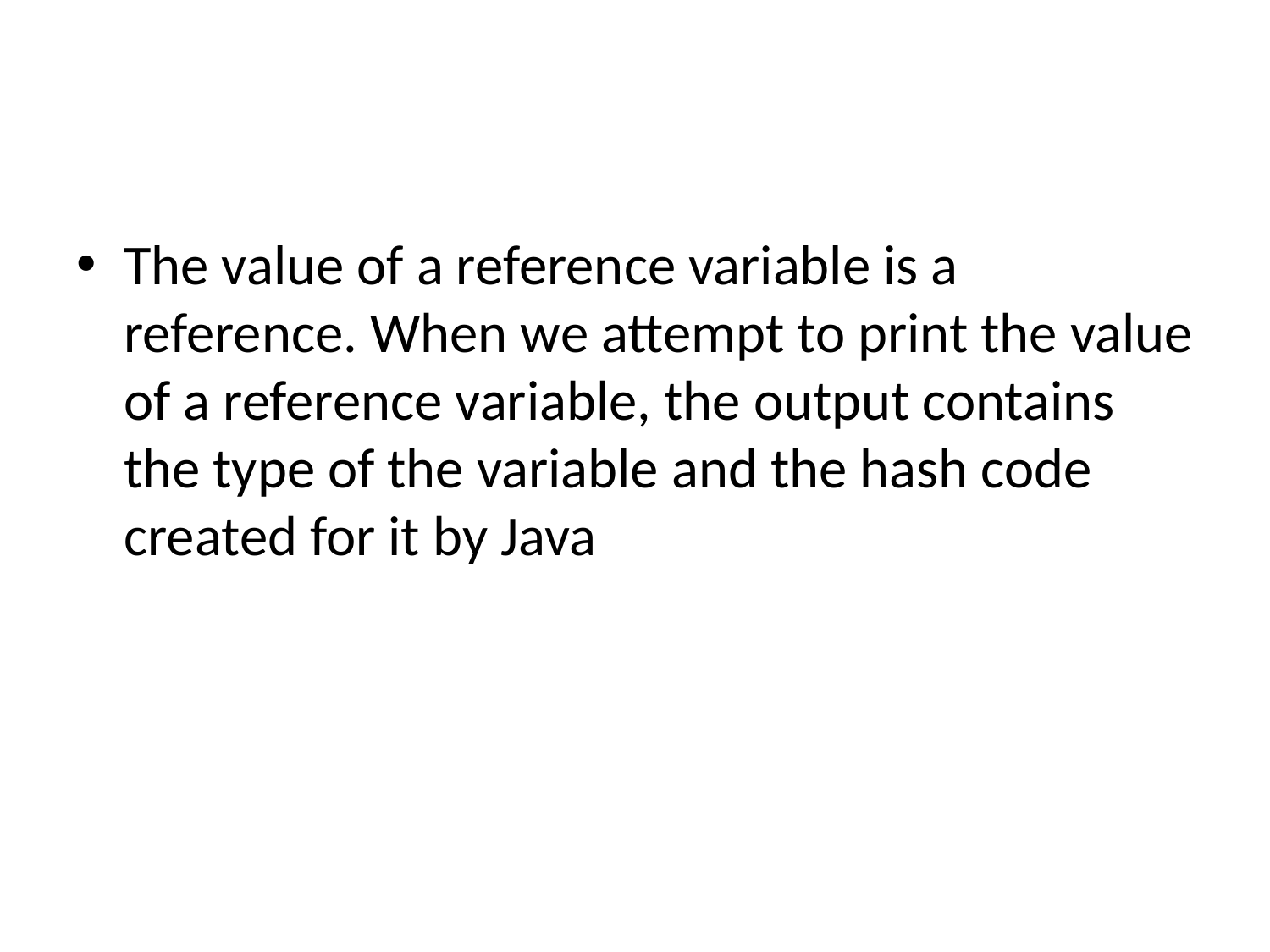

#
The value of a reference variable is a reference. When we attempt to print the value of a reference variable, the output contains the type of the variable and the hash code created for it by Java